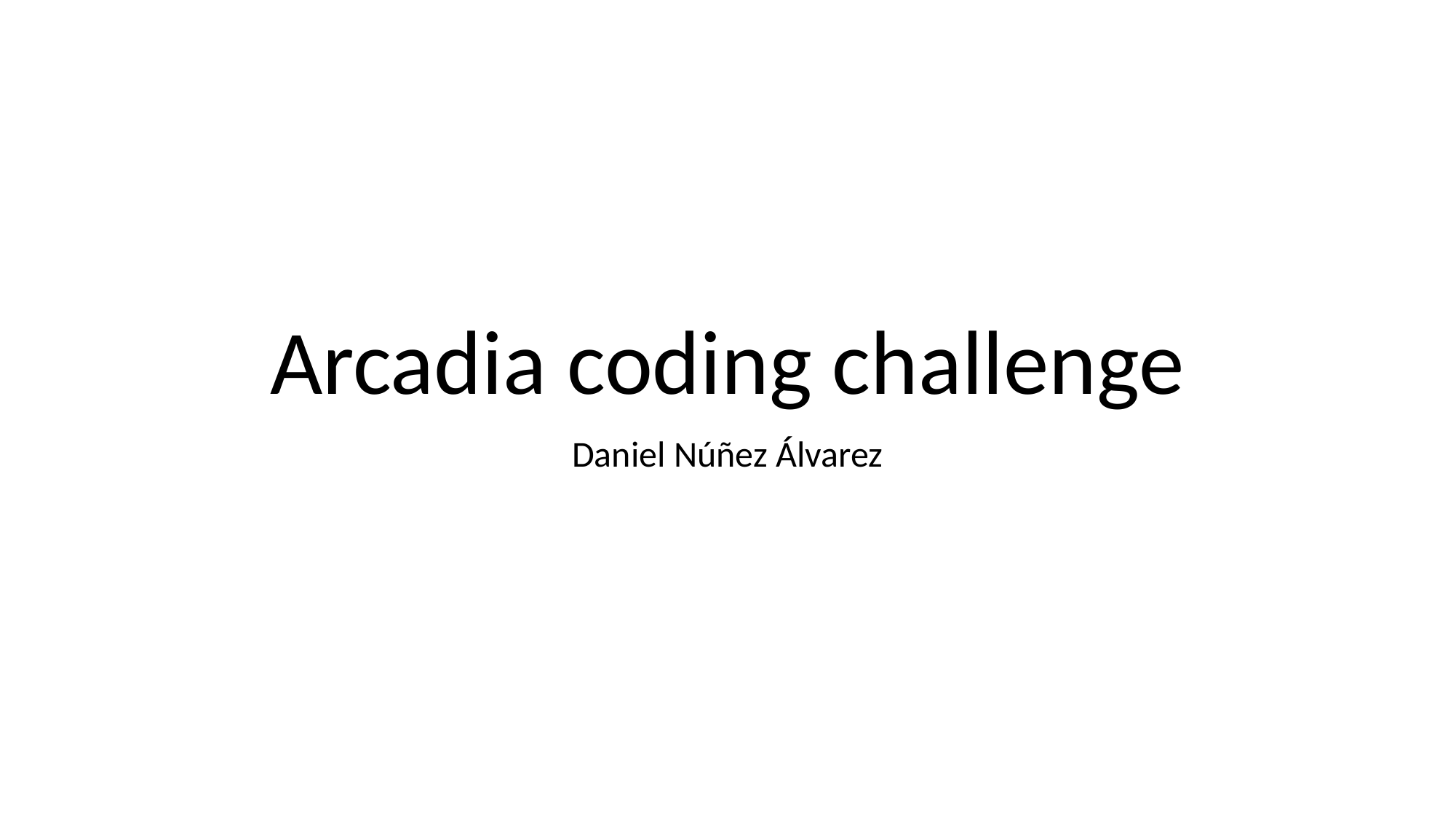

# Arcadia coding challenge
Daniel Núñez Álvarez